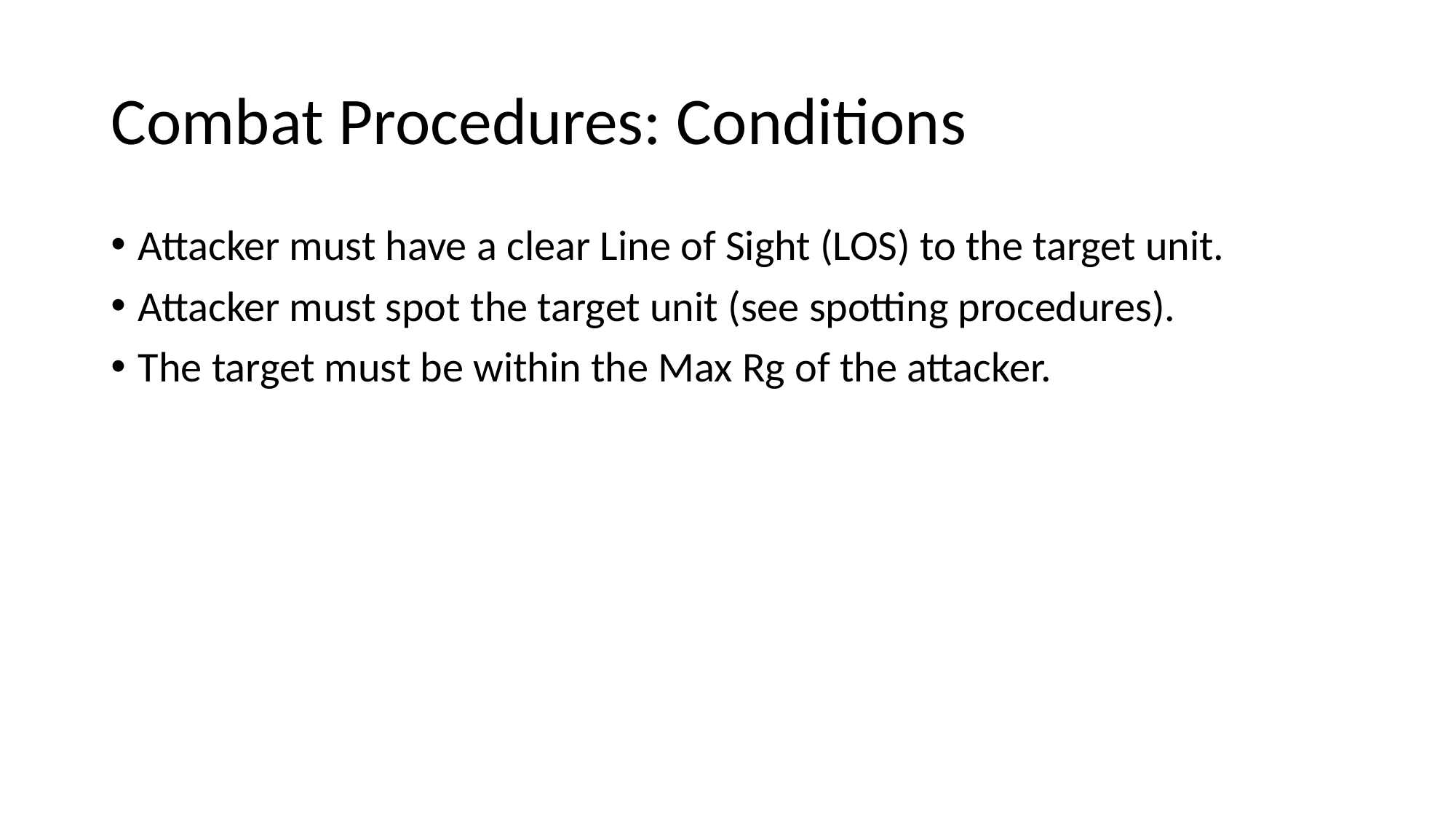

# Combat Procedures: Conditions
Attacker must have a clear Line of Sight (LOS) to the target unit.
Attacker must spot the target unit (see spotting procedures).
The target must be within the Max Rg of the attacker.